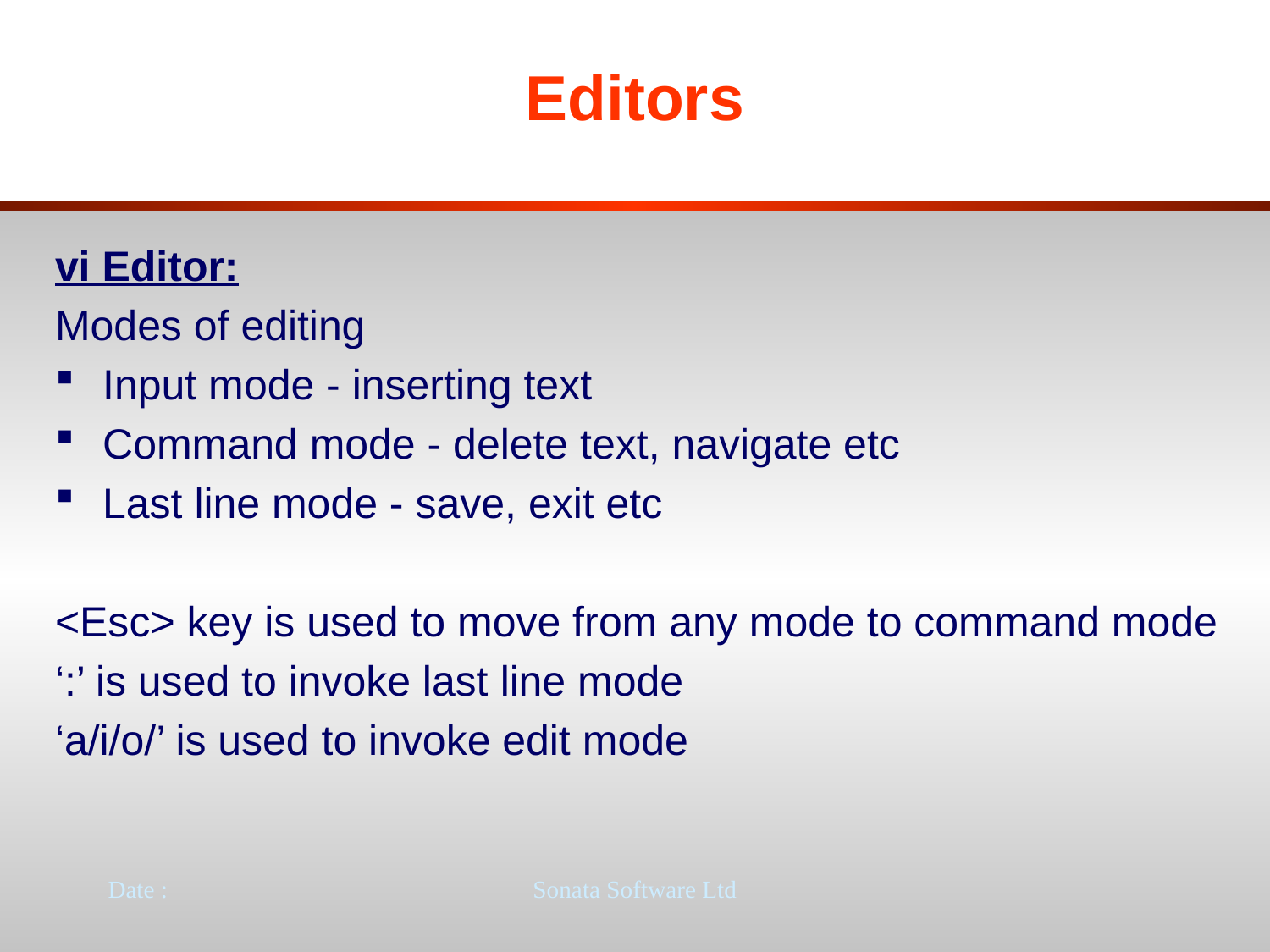

# Editors
vi Editor:
Modes of editing
Input mode - inserting text
Command mode - delete text, navigate etc
Last line mode - save, exit etc

<Esc> key is used to move from any mode to command mode
‘:’ is used to invoke last line mode
‘a/i/o/’ is used to invoke edit mode
Date :
Sonata Software Ltd